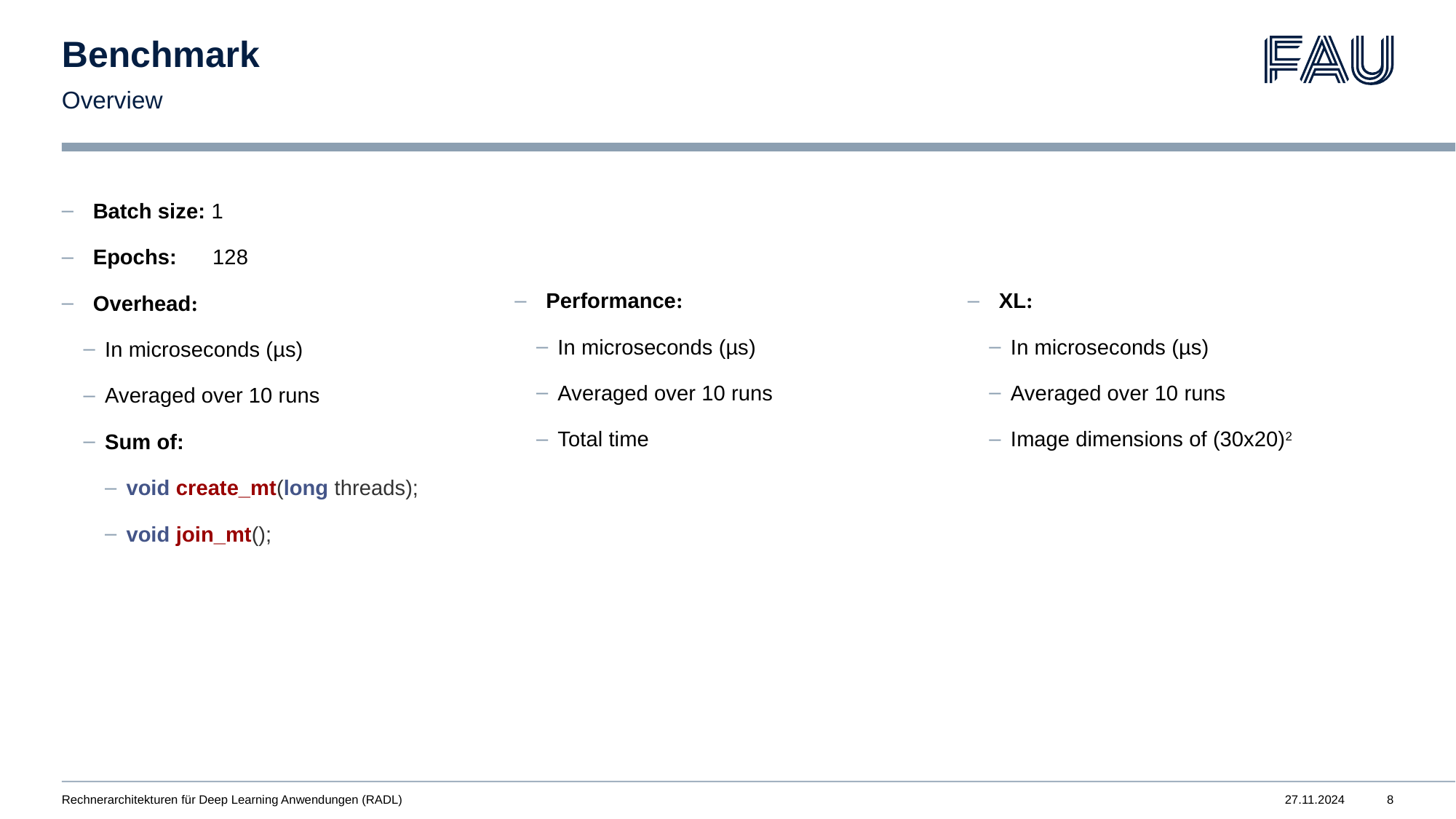

# Benchmark
Overview
Batch size: 1
Epochs:      128
Overhead:
In microseconds (µs)
Averaged over 10 runs
Sum of:
void create_mt(long threads);
void join_mt();

Performance:
In microseconds (µs)
Averaged over 10 runs
Total time

XL:
In microseconds (µs)
Averaged over 10 runs
Image dimensions of (30x20)2
8
Rechnerarchitekturen für Deep Learning Anwendungen (RADL)
27.11.2024